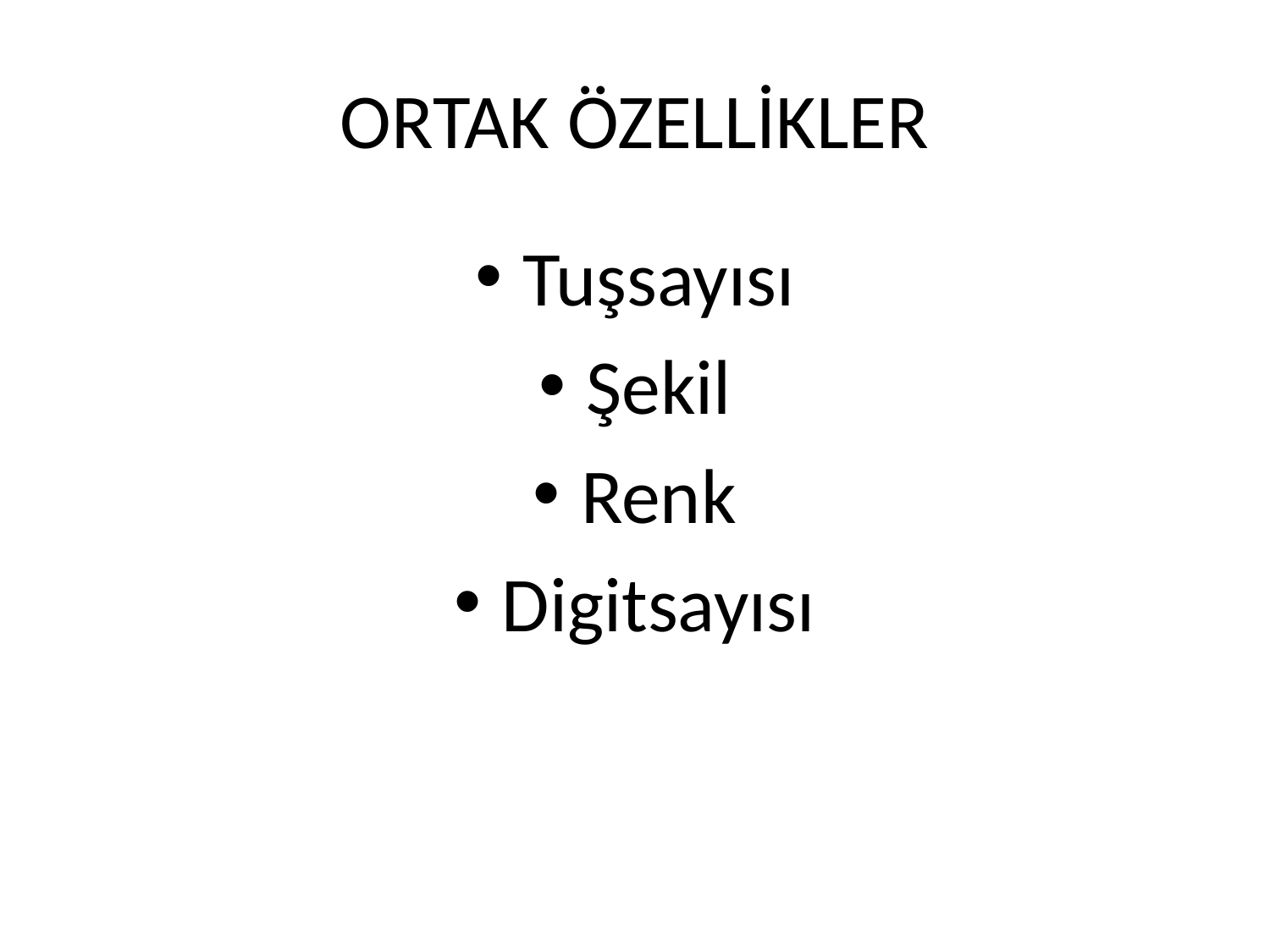

# ORTAK ÖZELLİKLER
Tuşsayısı
Şekil
Renk
Digitsayısı